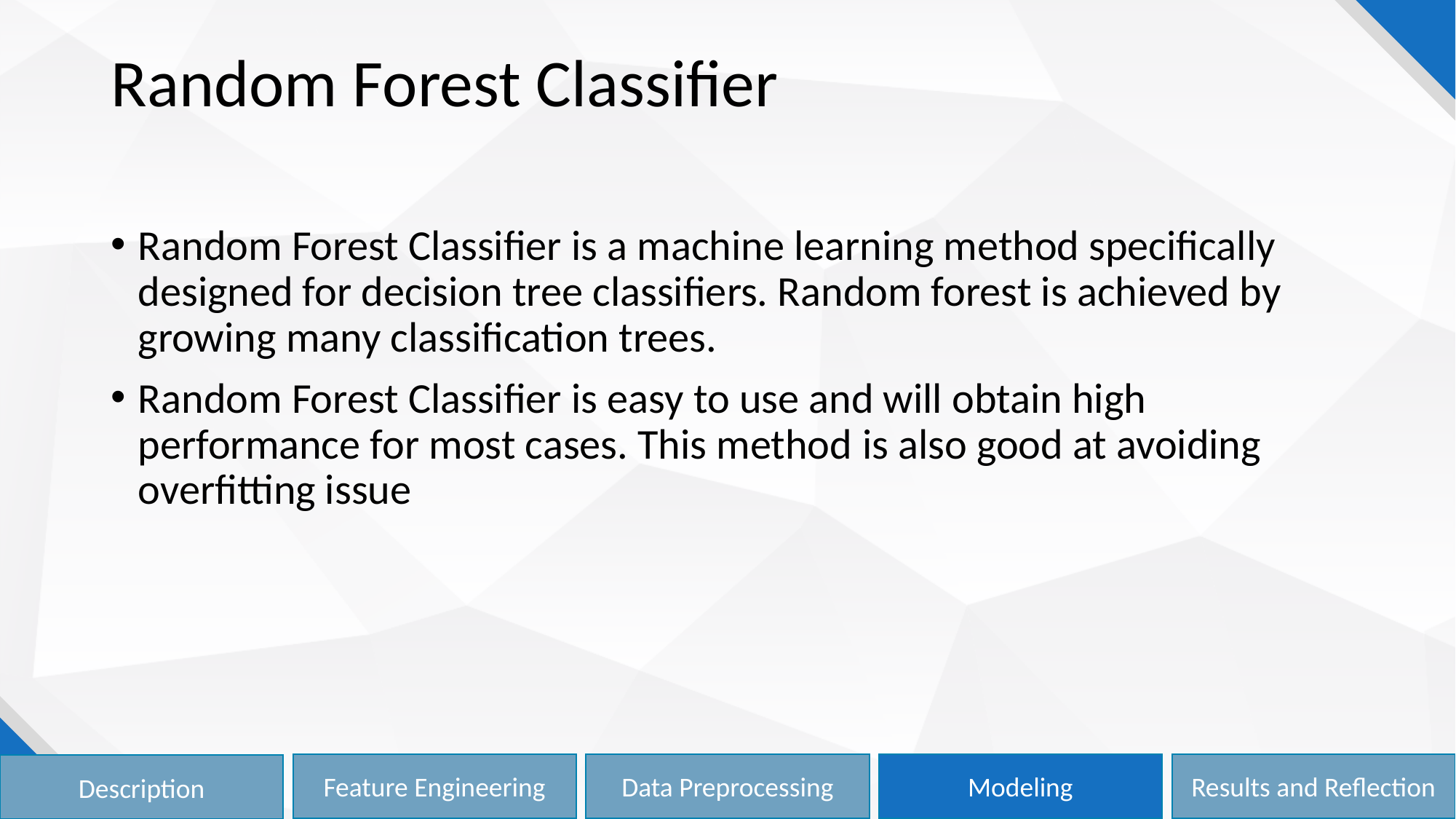

# Random Forest Classifier
Random Forest Classifier is a machine learning method specifically designed for decision tree classifiers. Random forest is achieved by growing many classification trees.
Random Forest Classifier is easy to use and will obtain high performance for most cases. This method is also good at avoiding overfitting issue
Results and Reflection
Feature Engineering
Data Preprocessing
Modeling
Description